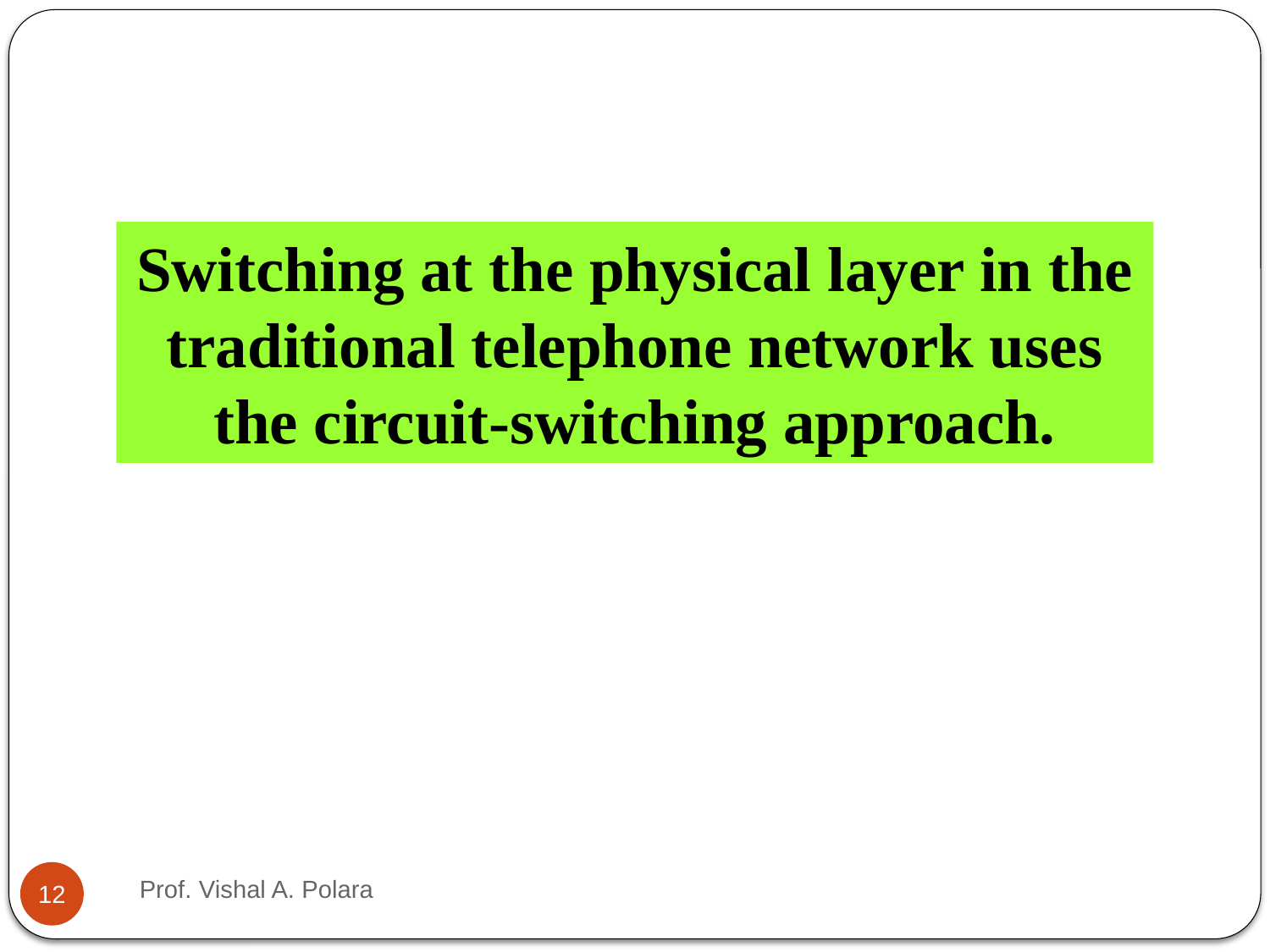

Switching at the physical layer in the traditional telephone network uses
the circuit-switching approach.
Prof. Vishal A. Polara
12